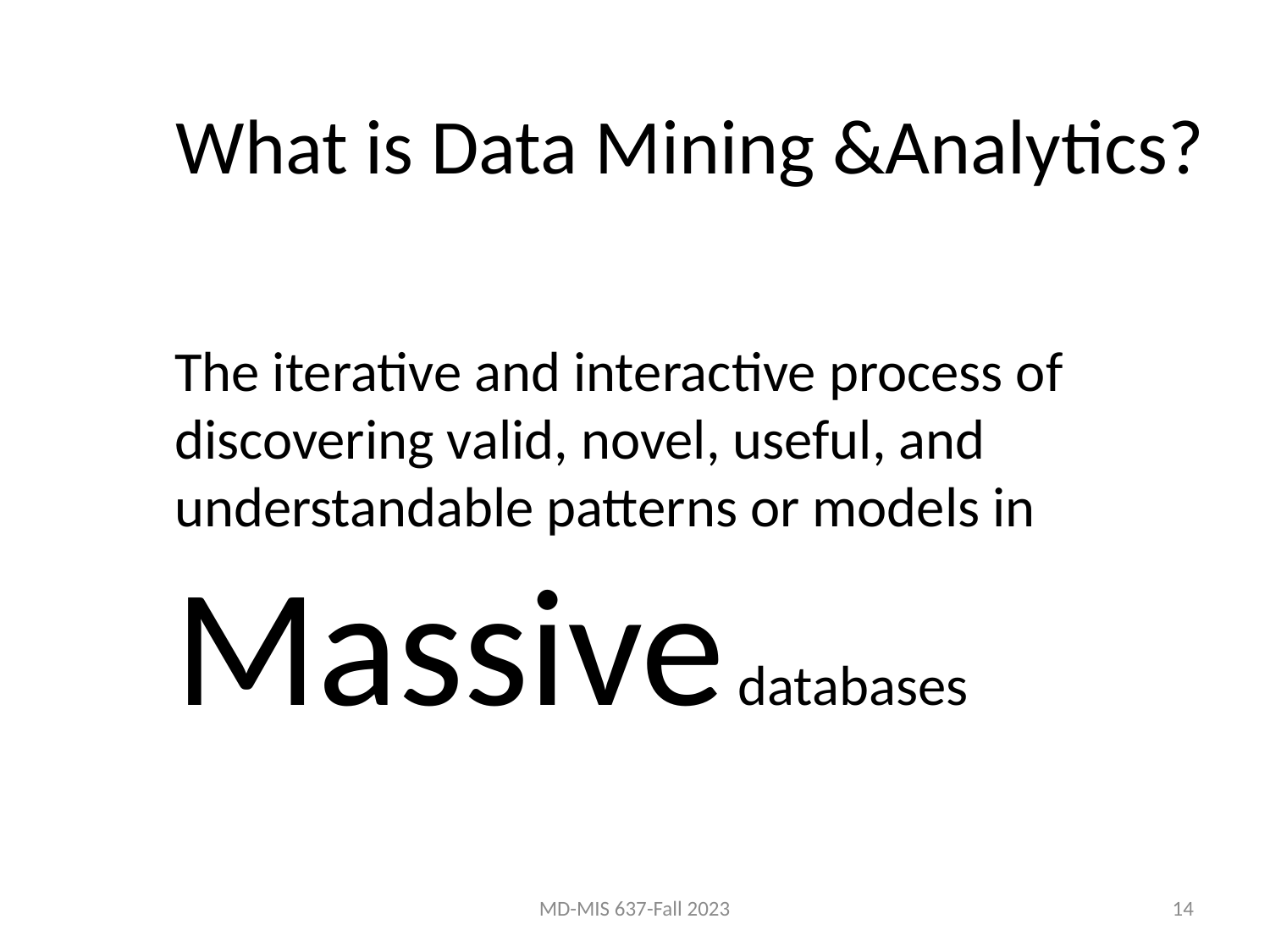

What is Data Mining &Analytics?

The iterative and interactive process of discovering valid, novel, useful, and understandable patterns or models in  Massive databases
MD-MIS 637-Fall 2023
14